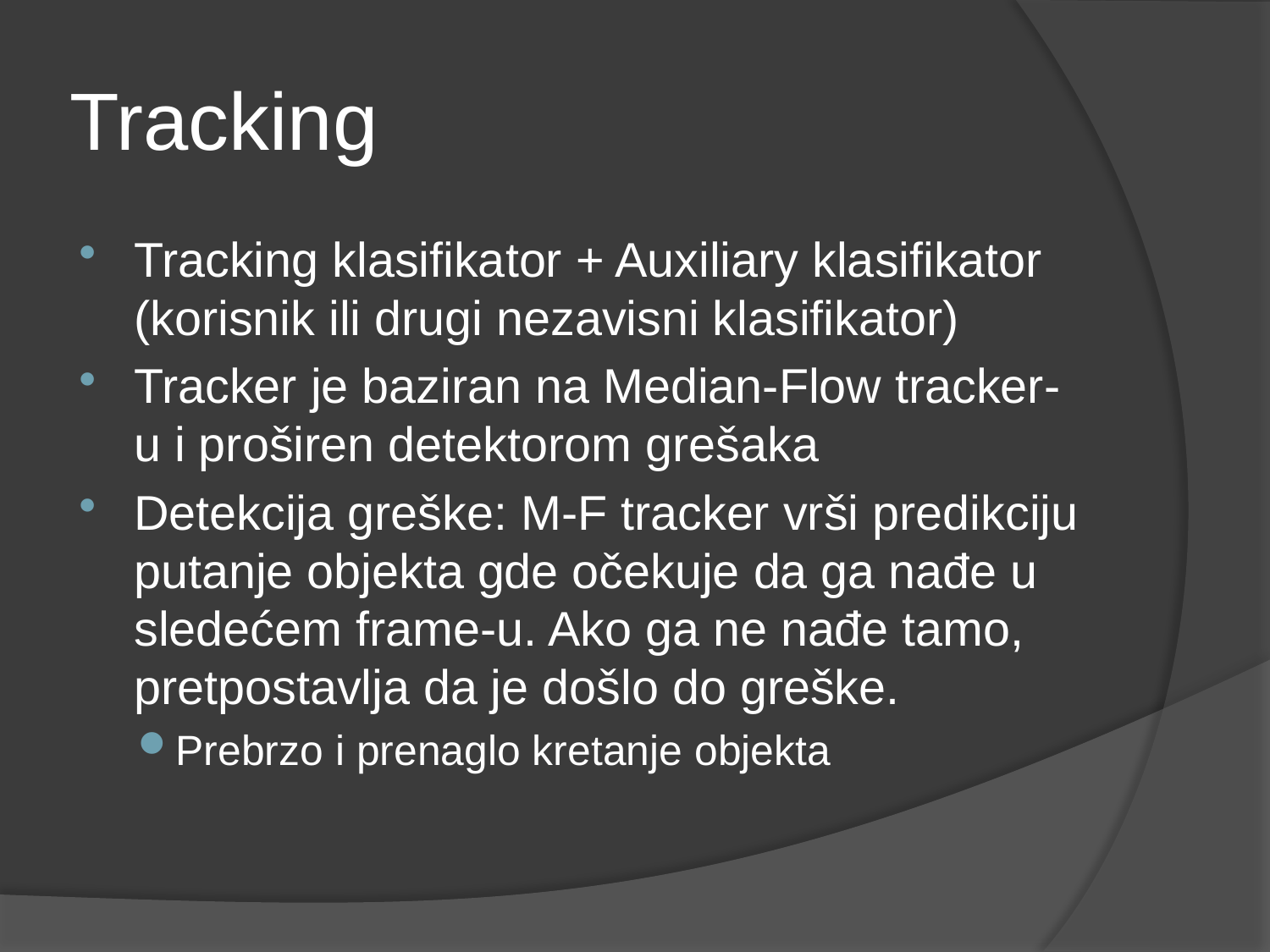

# Tracking
Tracking klasifikator + Auxiliary klasifikator (korisnik ili drugi nezavisni klasifikator)
Tracker je baziran na Median-Flow tracker-u i proširen detektorom grešaka
Detekcija greške: M-F tracker vrši predikciju putanje objekta gde očekuje da ga nađe u sledećem frame-u. Ako ga ne nađe tamo, pretpostavlja da je došlo do greške.
Prebrzo i prenaglo kretanje objekta